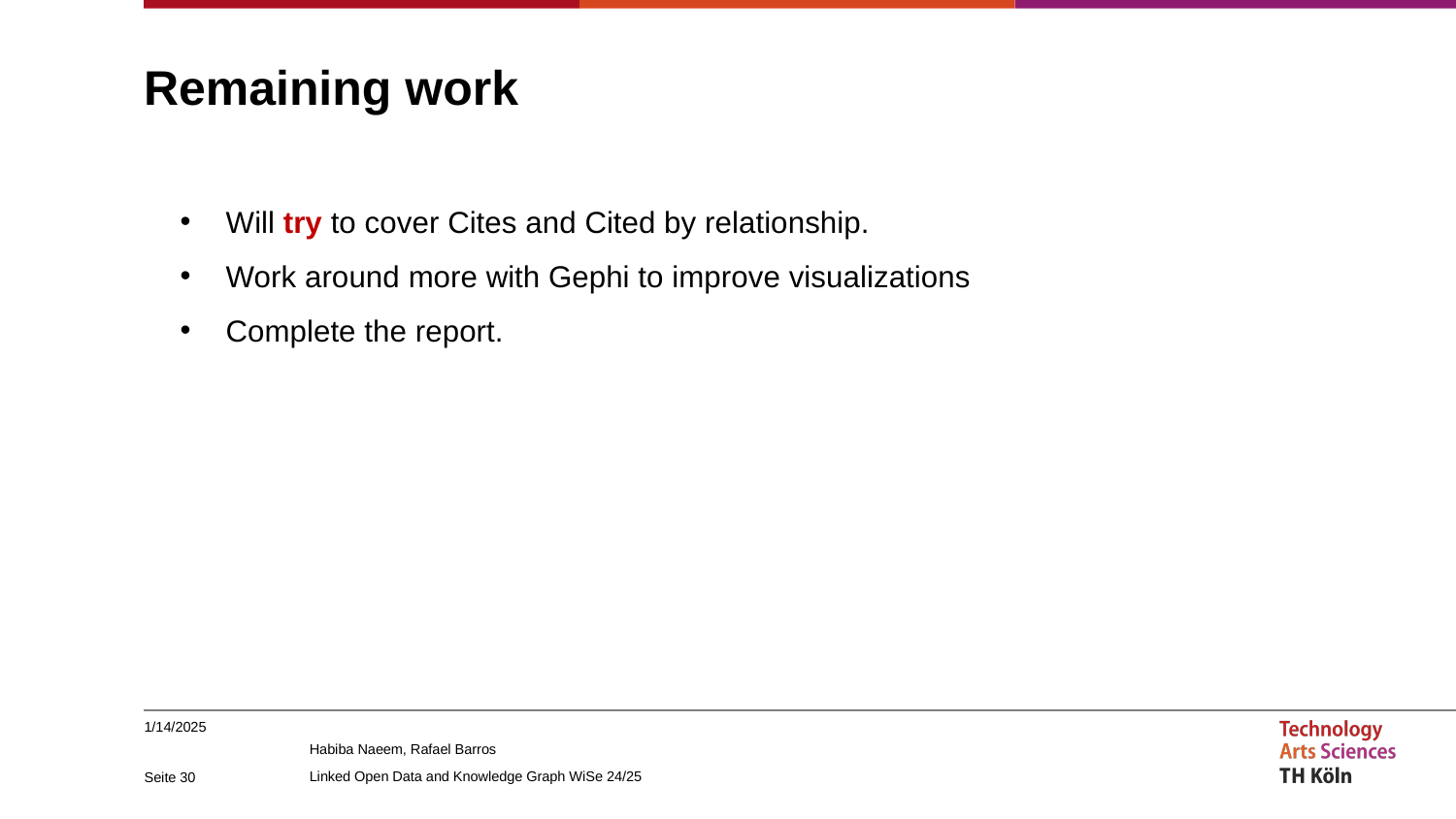

# Remaining work
Will try to cover Cites and Cited by relationship.
Work around more with Gephi to improve visualizations
Complete the report.
1/14/2025
Seite 30